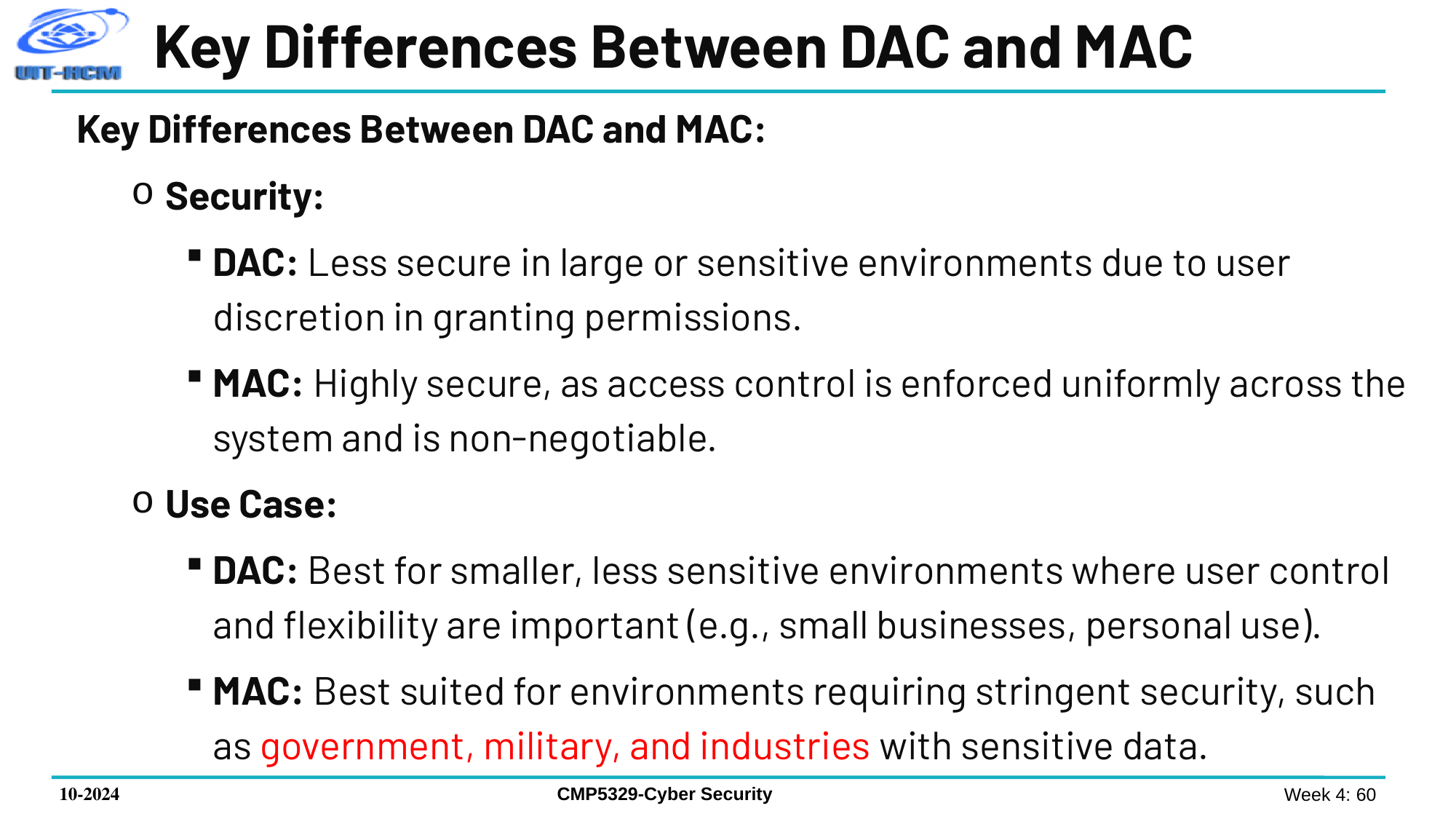

Key Differences Between DAC and MAC
Key Differences Between DAC and MAC:
Security:
DAC: Less secure in large or sensitive environments due to user discretion in granting permissions.
MAC: Highly secure, as access control is enforced uniformly across the system and is non-negotiable.
Use Case:
DAC: Best for smaller, less sensitive environments where user control and flexibility are important (e.g., small businesses, personal use).
MAC: Best suited for environments requiring stringent security, such as government, military, and industries with sensitive data.